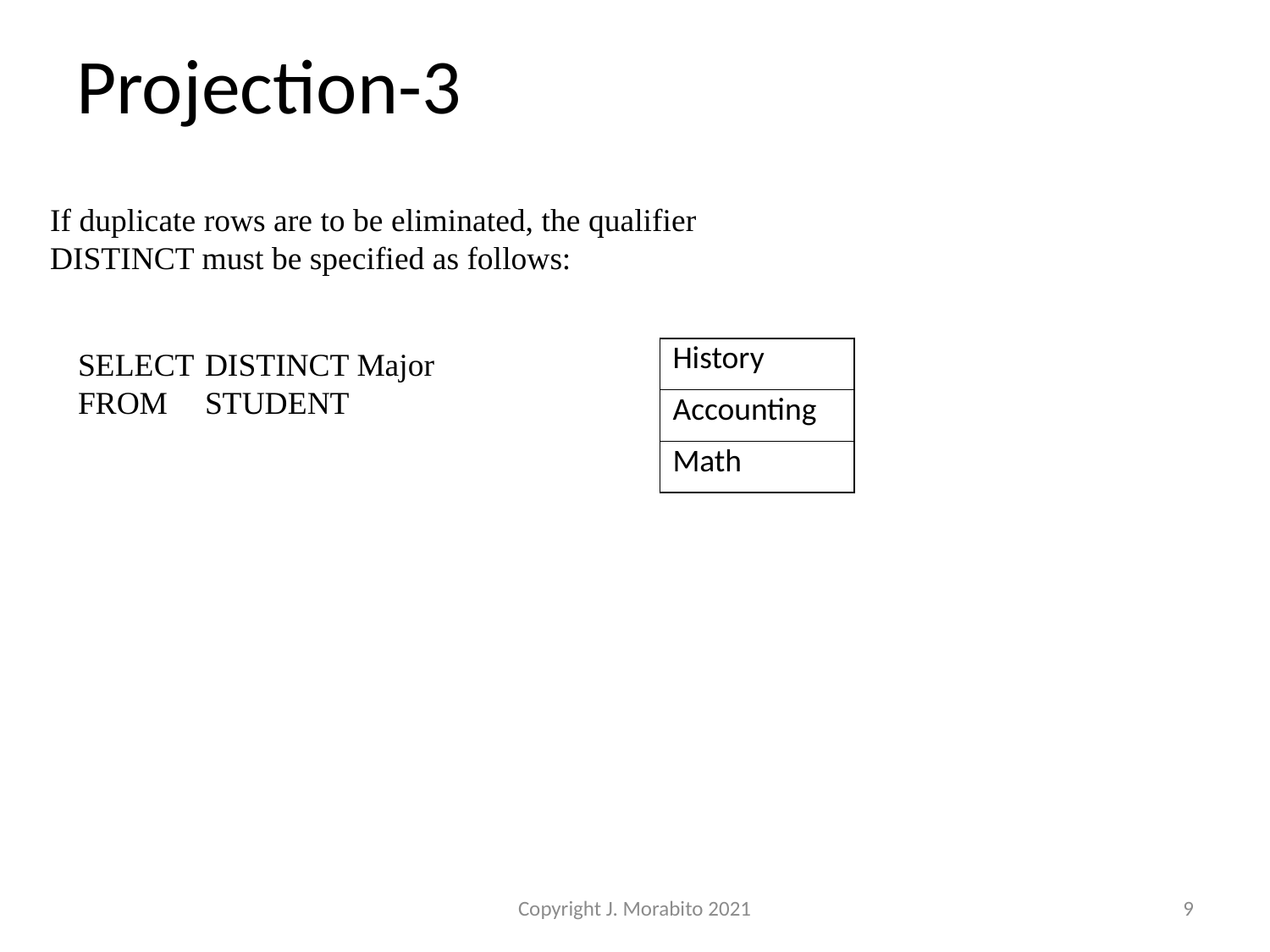

# Projection-3
If duplicate rows are to be eliminated, the qualifier DISTINCT must be specified as follows:
SELECT	DISTINCT Major
FROM	STUDENT
| History |
| --- |
| Accounting |
| Math |
Copyright J. Morabito 2021
9